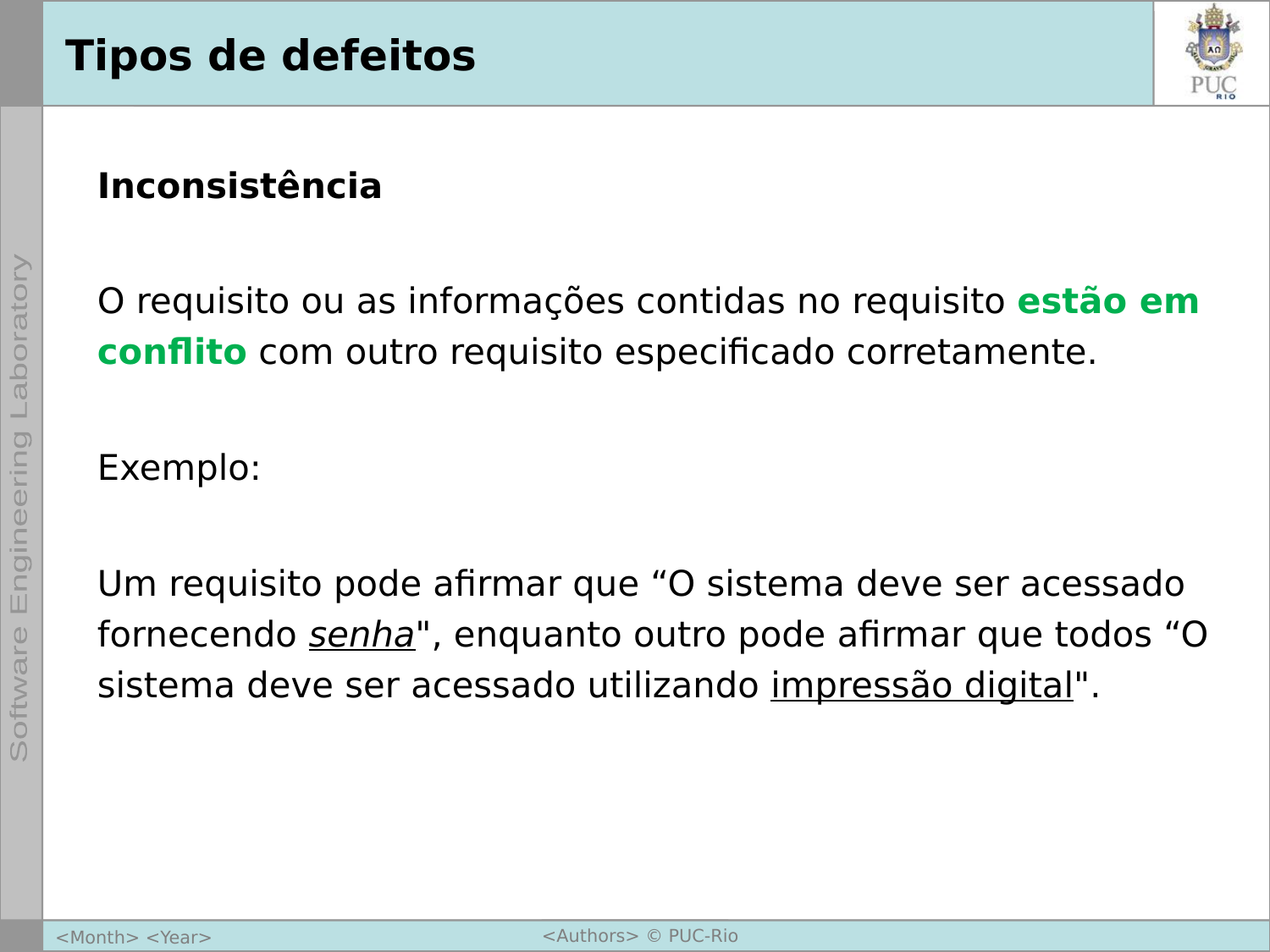

# Tipos de defeitos
Inconsistência

O requisito ou as informações contidas no requisito estão em conflito com outro requisito especificado corretamente.

Exemplo:

Um requisito pode afirmar que “O sistema deve ser acessado fornecendo senha", enquanto outro pode afirmar que todos “O sistema deve ser acessado utilizando impressão digital".
<Authors> © PUC-Rio
<Month> <Year>